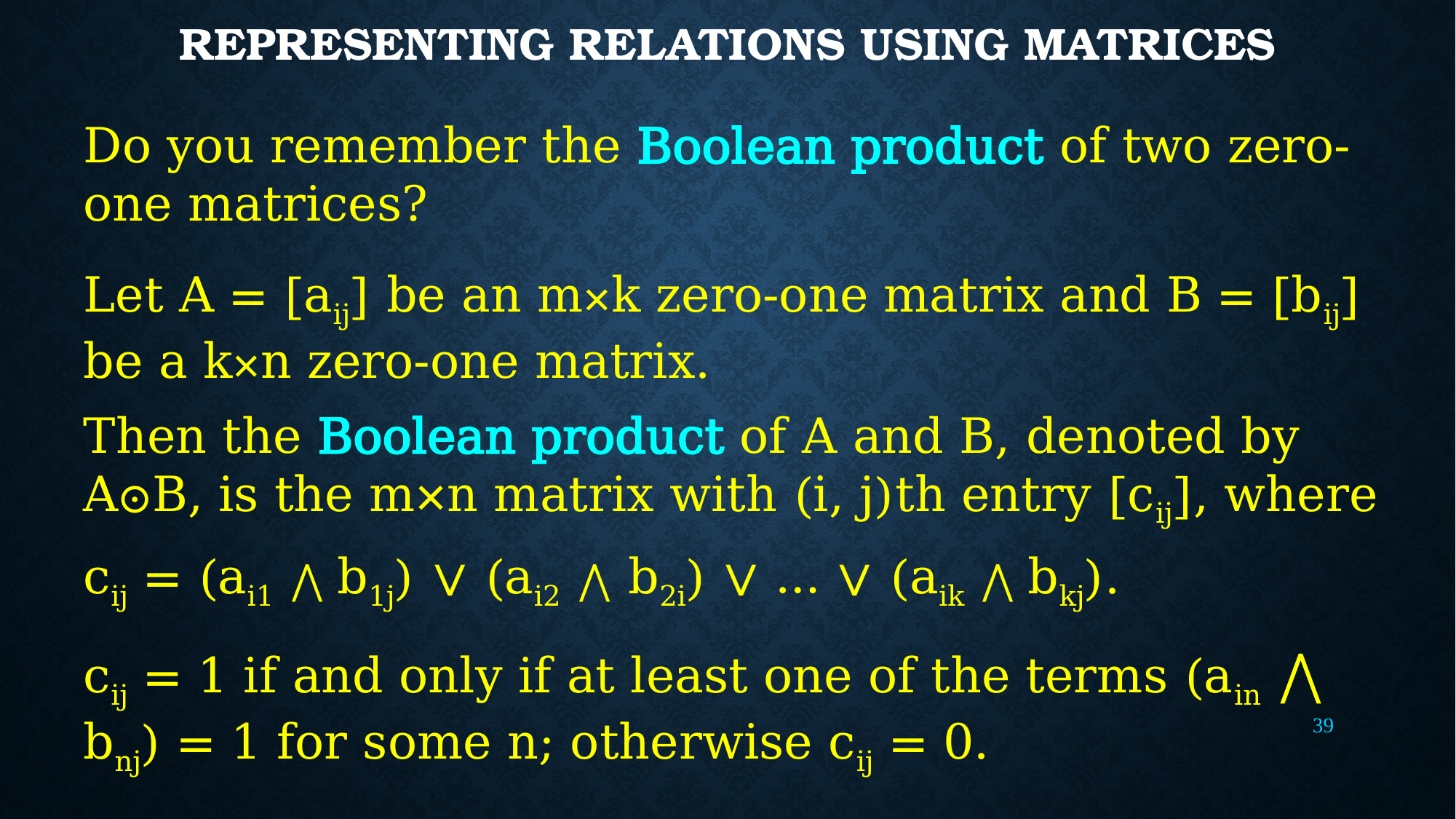

# Representing Relations Using Matrices
Do you remember the Boolean product of two zero-one matrices?

Let A = [aij] be an m×k zero-one matrix and B = [bij] be a k×n zero-one matrix.

Then the Boolean product of A and B, denoted by A⊙B, is the m×n matrix with (i, j)th entry [cij], where

cij = (ai1 ⋀ b1j) ∨ (ai2 ⋀ b2i) ∨ … ∨ (aik ⋀ bkj).

cij = 1 if and only if at least one of the terms (ain ⋀ bnj) = 1 for some n; otherwise cij = 0.

39